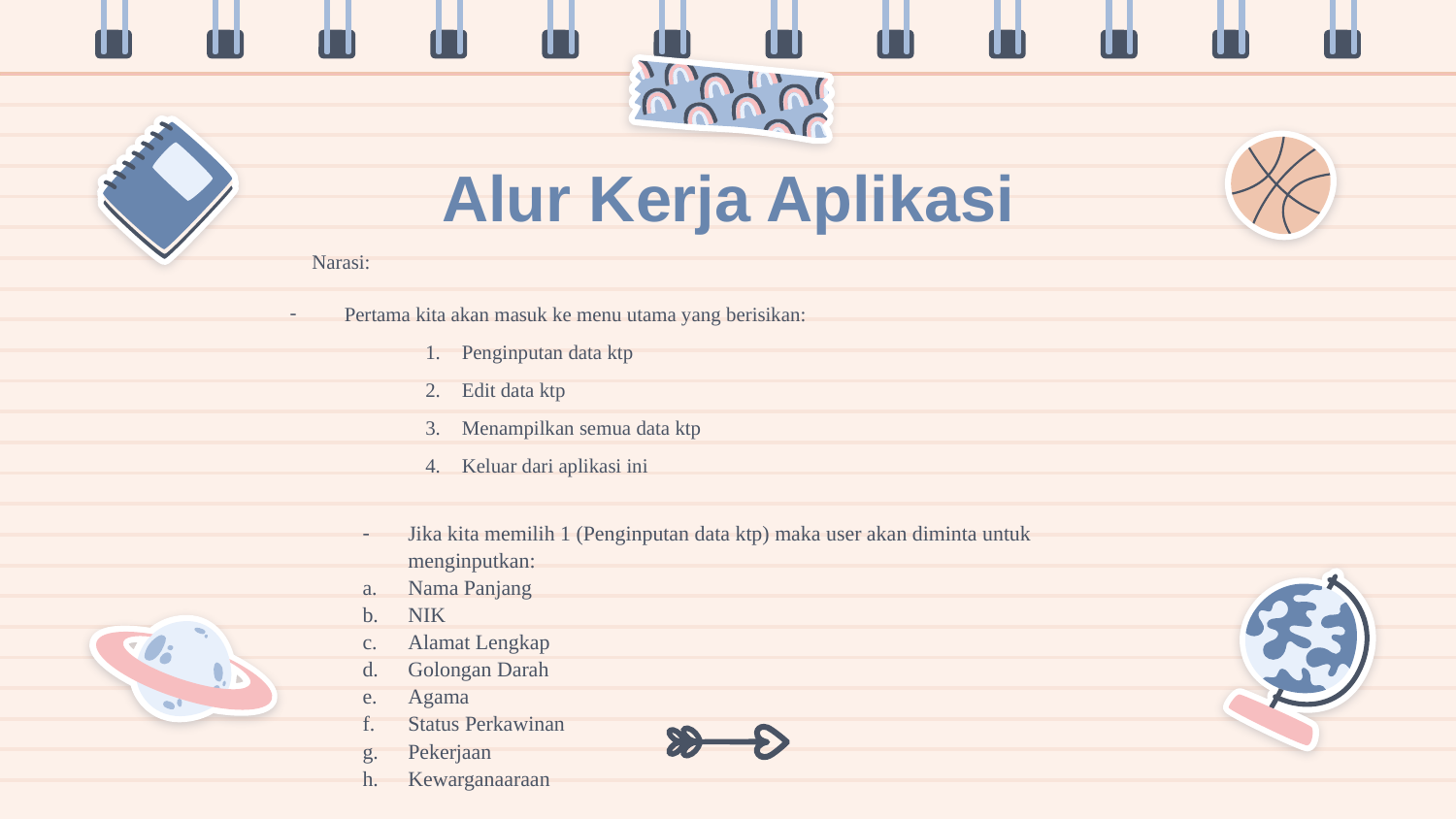

# Alur Kerja Aplikasi
Narasi:

Pertama kita akan masuk ke menu utama yang berisikan:
Penginputan data ktp
Edit data ktp
Menampilkan semua data ktp
Keluar dari aplikasi ini

Jika kita memilih 1 (Penginputan data ktp) maka user akan diminta untuk menginputkan:
Nama Panjang
NIK
Alamat Lengkap
Golongan Darah
Agama
Status Perkawinan
Pekerjaan
Kewarganaaraan